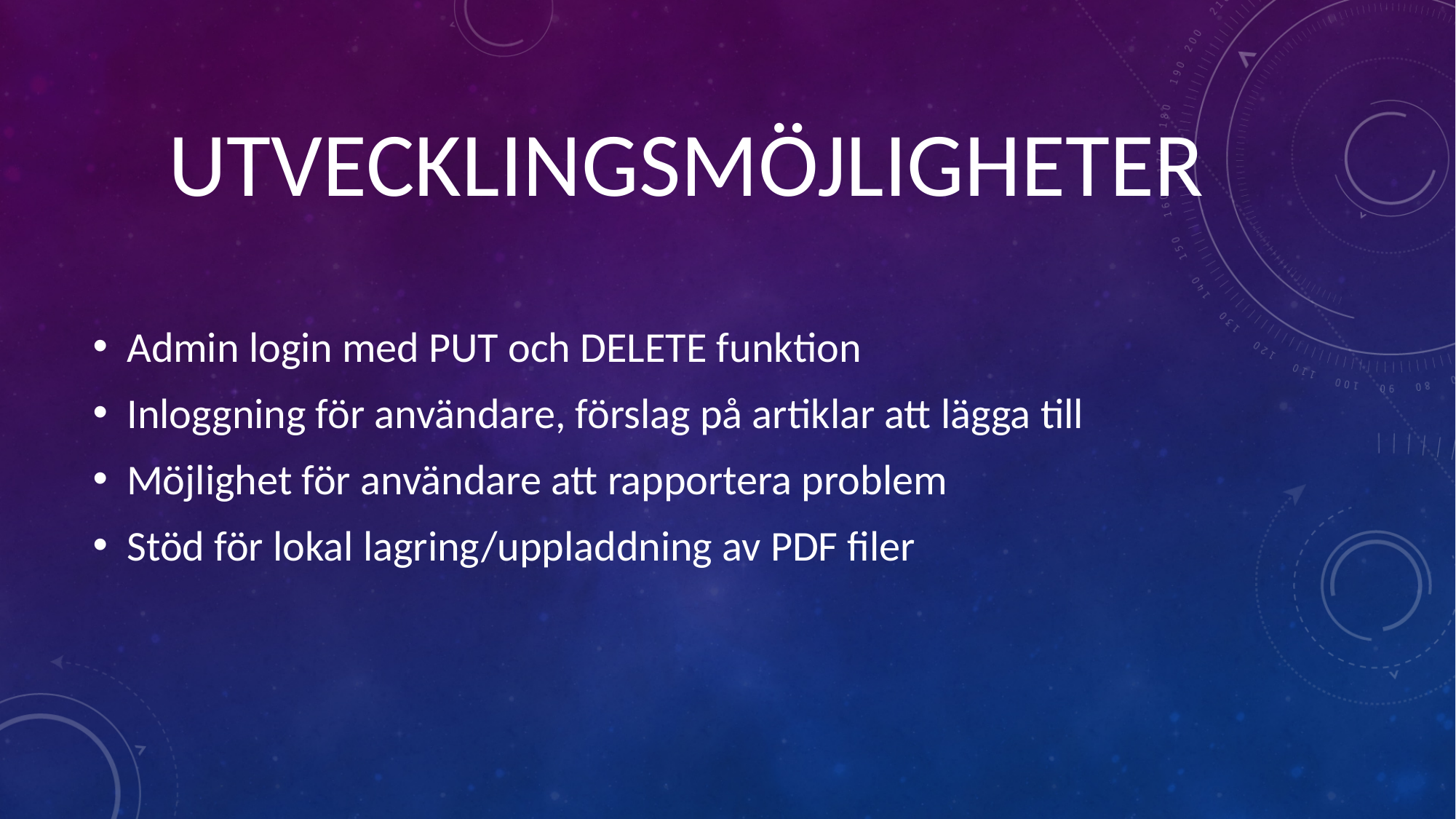

# Utvecklingsmöjligheter
Admin login med PUT och DELETE funktion
Inloggning för användare, förslag på artiklar att lägga till
Möjlighet för användare att rapportera problem
Stöd för lokal lagring/uppladdning av PDF filer